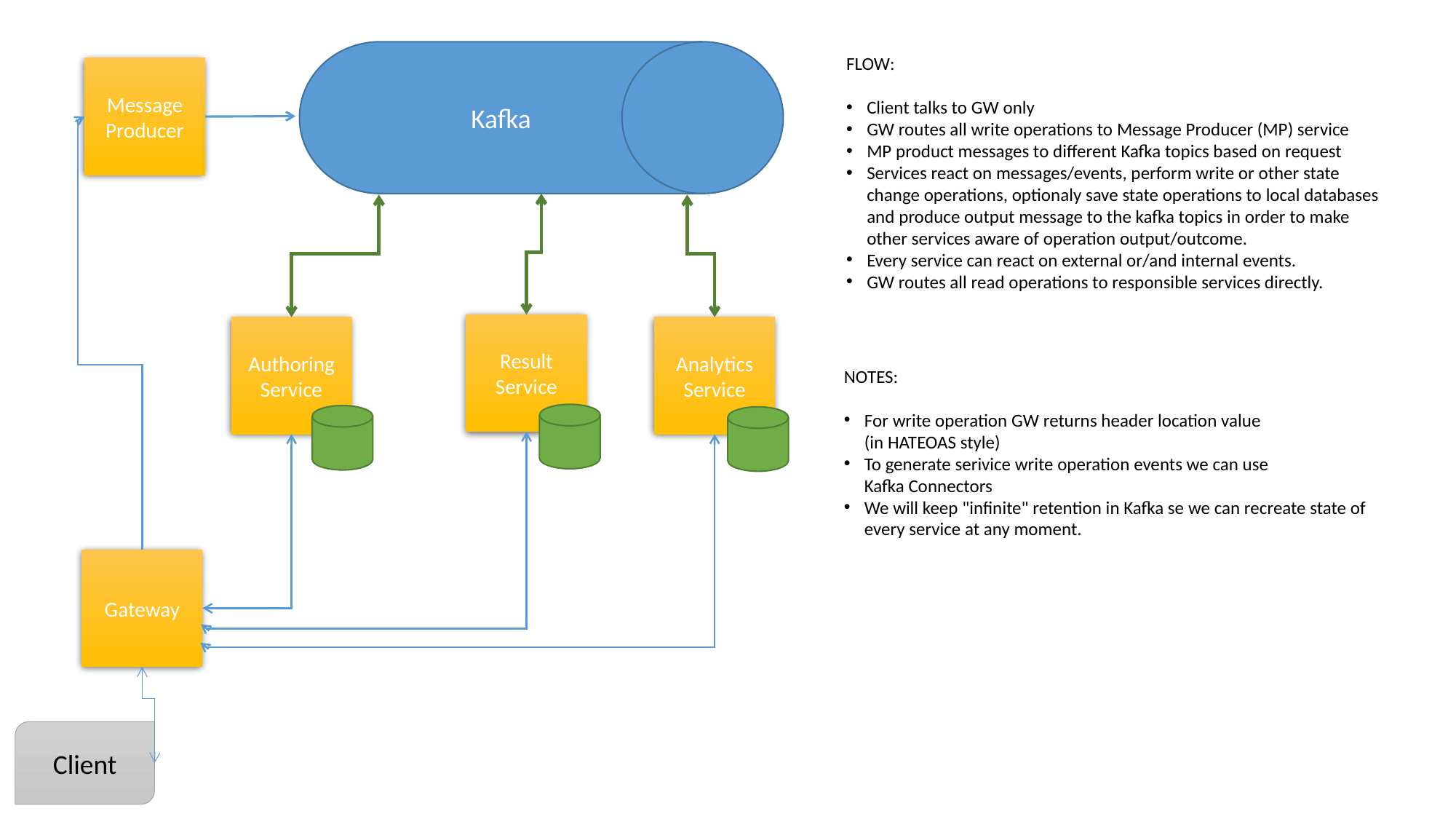

Kafka
FLOW:

Client talks to GW only
GW routes all write operations to Message Producer (MP) service
MP product messages to different Kafka topics based on request
Services react on messages/events, perform write or other state
change operations, optionaly save state operations to local databases
and produce output message to the kafka topics in order to make
other services aware of operation output/outcome.
Every service can react on external or/and internal events.
GW routes all read operations to responsible services directly.

Message Producer
Result Service
Authoring Service
Analytics Service
NOTES:

For write operation GW returns header location value
(in HATEOAS style)
To generate serivice write operation events we can use
Kafka Connectors
We will keep "infinite" retention in Kafka se we can recreate state of
every service at any moment.

Gateway
Client